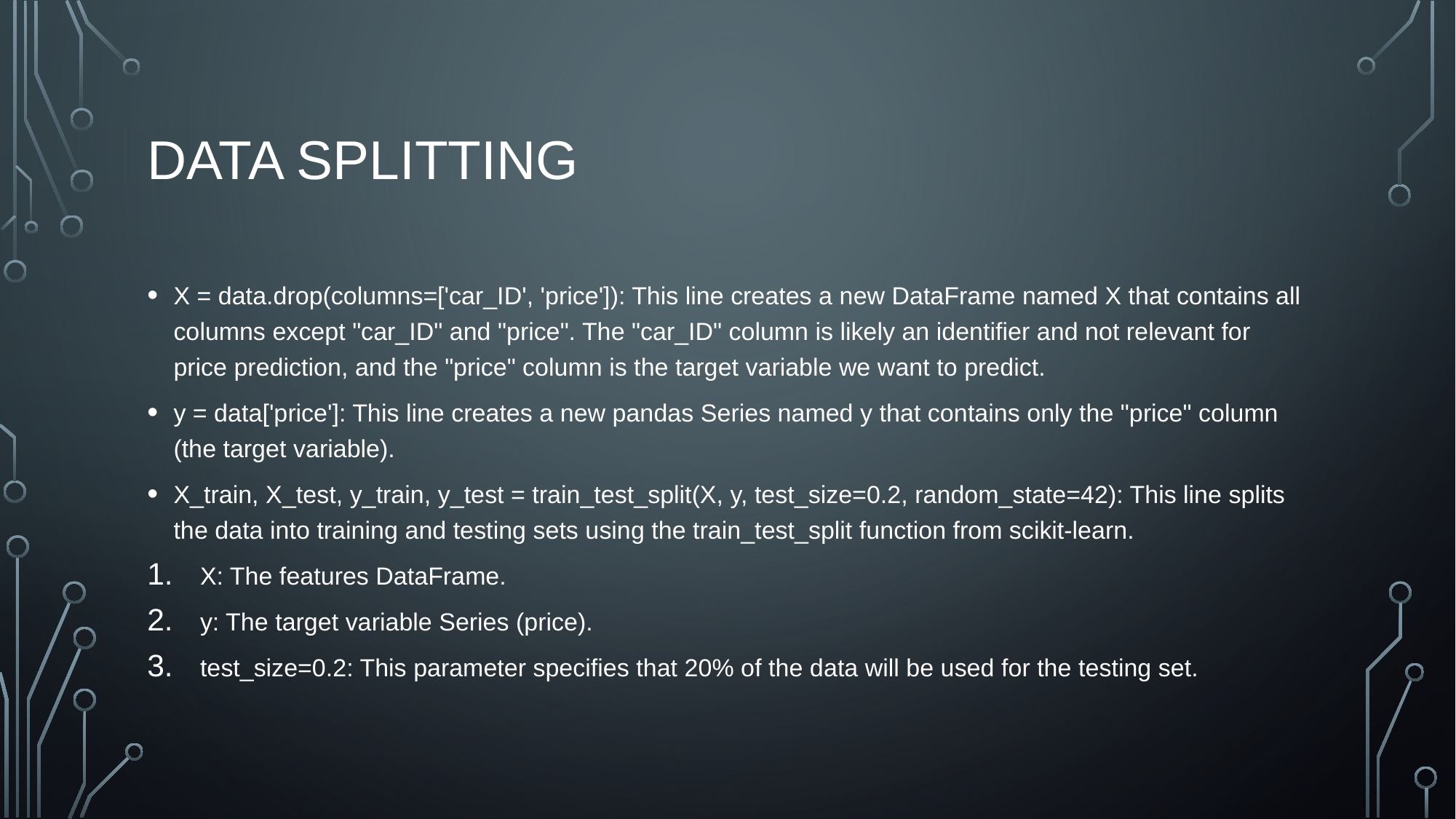

# Data splitting
X = data.drop(columns=['car_ID', 'price']): This line creates a new DataFrame named X that contains all columns except "car_ID" and "price". The "car_ID" column is likely an identifier and not relevant for price prediction, and the "price" column is the target variable we want to predict.
y = data['price']: This line creates a new pandas Series named y that contains only the "price" column (the target variable).
X_train, X_test, y_train, y_test = train_test_split(X, y, test_size=0.2, random_state=42): This line splits the data into training and testing sets using the train_test_split function from scikit-learn.
X: The features DataFrame.
y: The target variable Series (price).
test_size=0.2: This parameter specifies that 20% of the data will be used for the testing set.